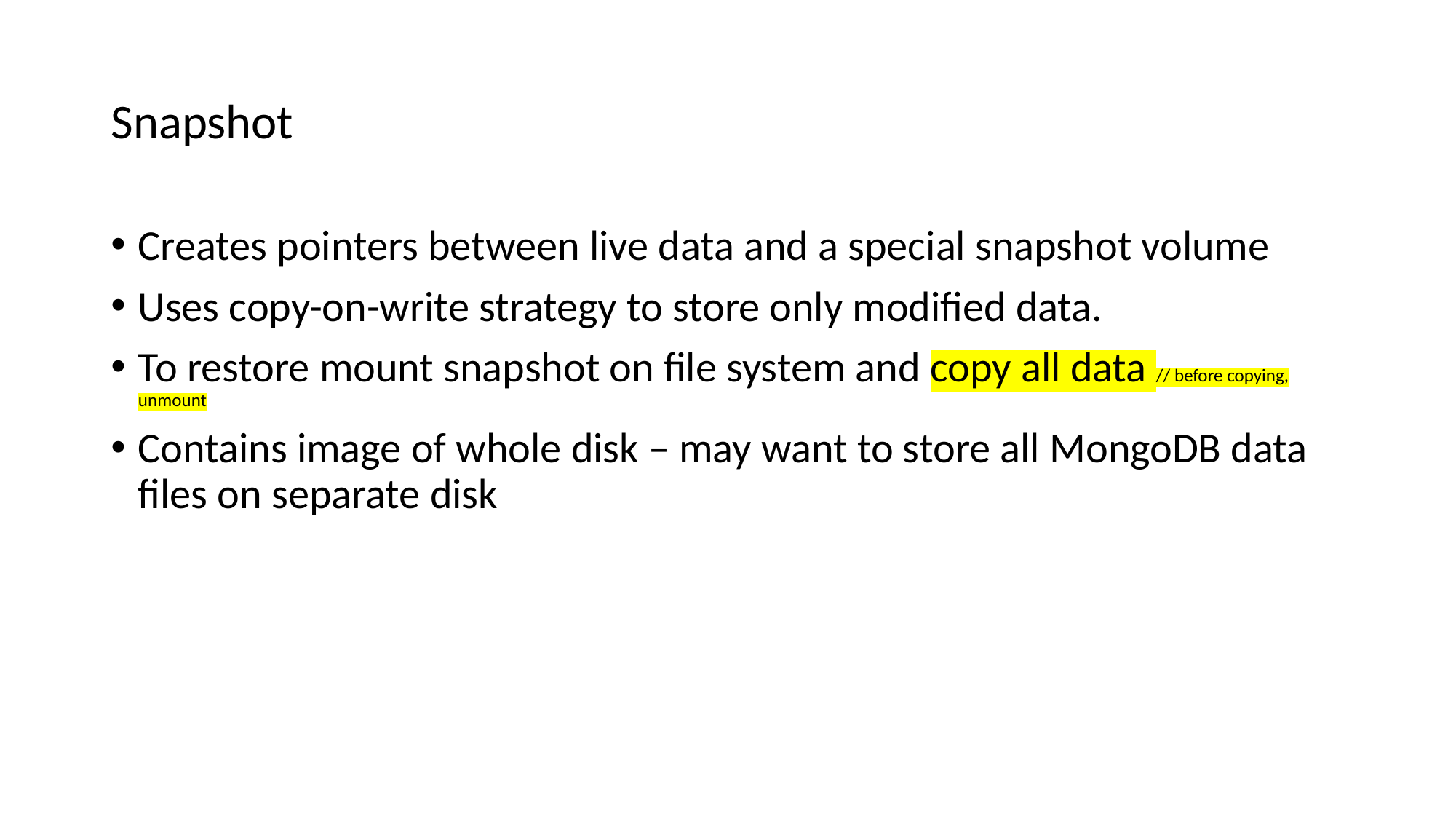

# Snapshot
Creates pointers between live data and a special snapshot volume
Uses copy-on-write strategy to store only modified data.
To restore mount snapshot on file system and copy all data // before copying, unmount
Contains image of whole disk – may want to store all MongoDB data files on separate disk